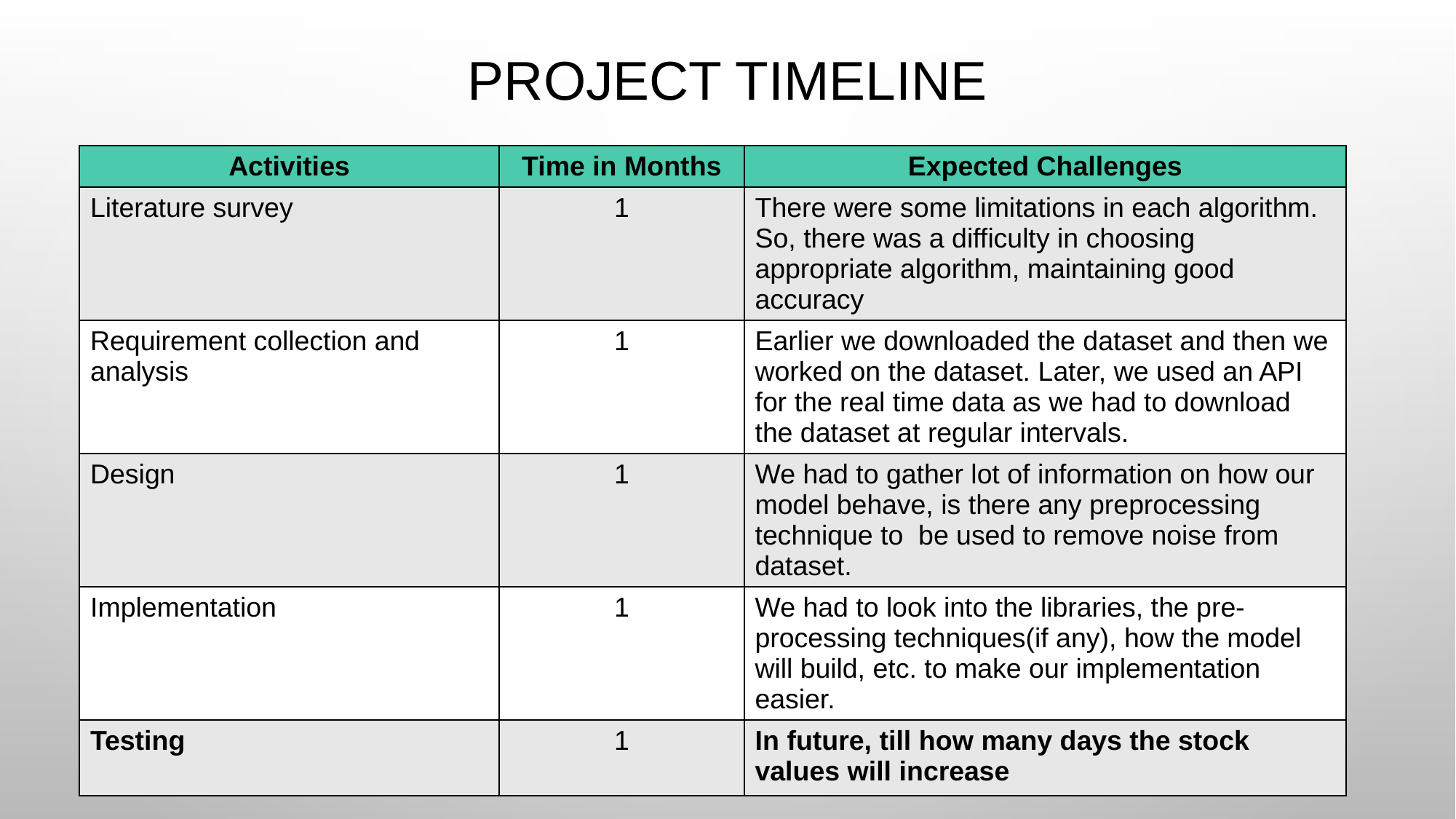

# PROJECT TIMELINE
| Activities | Time in Months | Expected Challenges |
| --- | --- | --- |
| Literature survey | 1 | There were some limitations in each algorithm. So, there was a difficulty in choosing appropriate algorithm, maintaining good accuracy |
| Requirement collection and analysis | 1 | Earlier we downloaded the dataset and then we worked on the dataset. Later, we used an API for the real time data as we had to download the dataset at regular intervals. |
| Design | 1 | We had to gather lot of information on how our model behave, is there any preprocessing technique to be used to remove noise from dataset. |
| Implementation | 1 | We had to look into the libraries, the pre-processing techniques(if any), how the model will build, etc. to make our implementation easier. |
| Testing | 1 | In future, till how many days the stock values will increase |